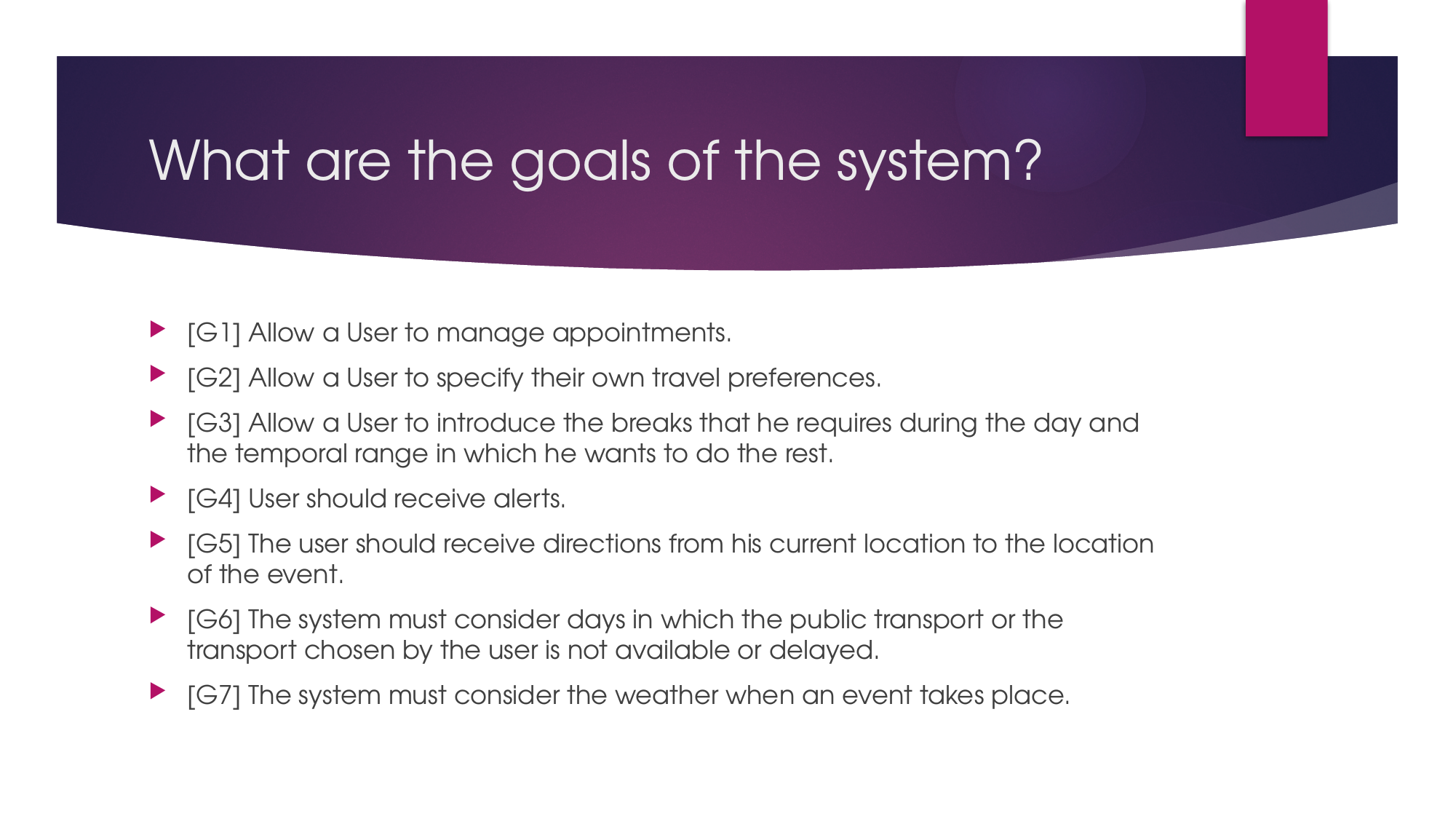

# What are the goals of the system?
[G1] Allow a User to manage appointments.
[G2] Allow a User to specify their own travel preferences.
[G3] Allow a User to introduce the breaks that he requires during the day and the temporal range in which he wants to do the rest.
[G4] User should receive alerts.
[G5] The user should receive directions from his current location to the location of the event.
[G6] The system must consider days in which the public transport or the transport chosen by the user is not available or delayed.
[G7] The system must consider the weather when an event takes place.